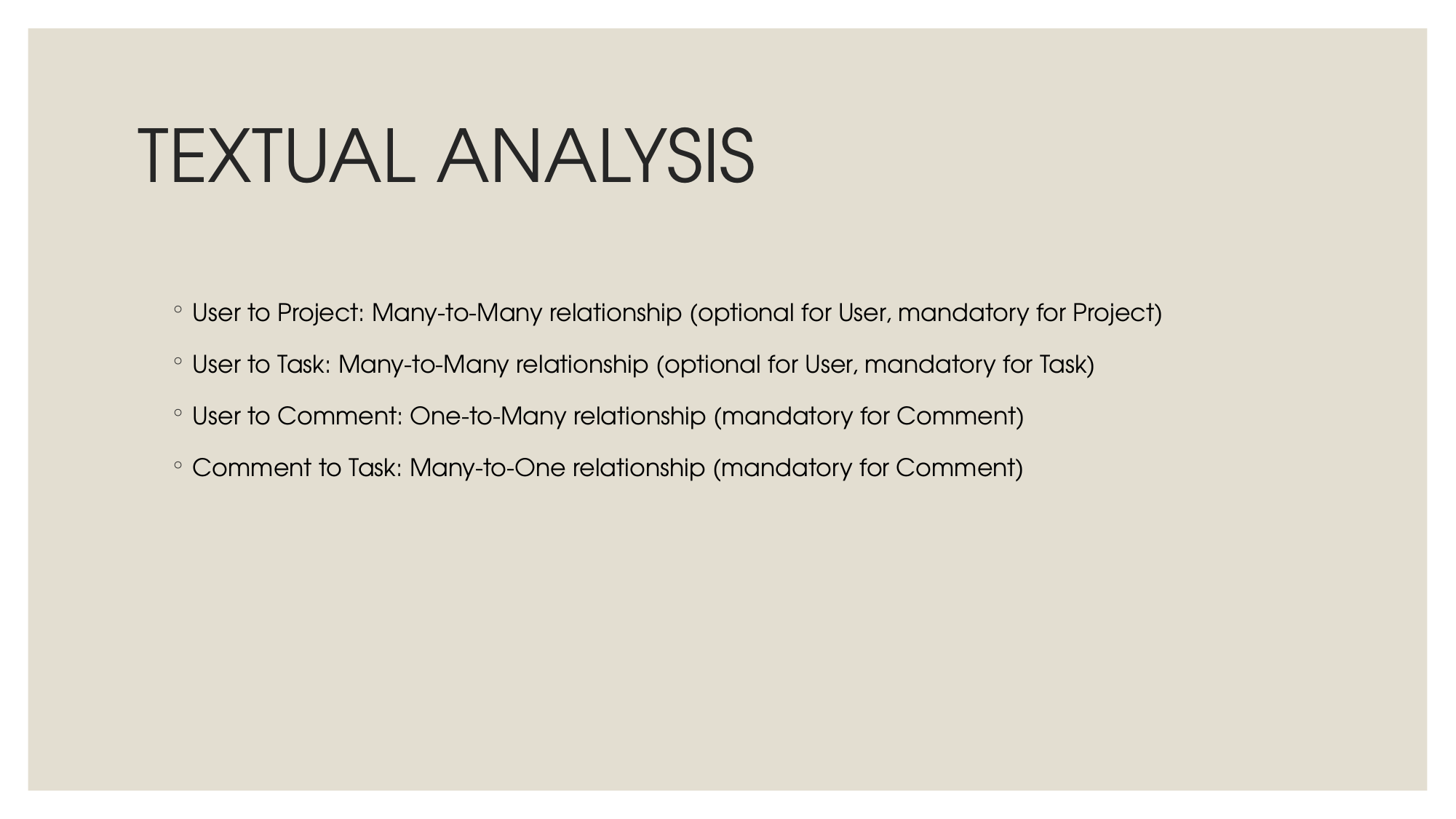

# TEXTUAL ANALYSIS

User to Project: Many-to-Many relationship (optional for User, mandatory for Project)
User to Task: Many-to-Many relationship (optional for User, mandatory for Task)
User to Comment: One-to-Many relationship (mandatory for Comment)
Comment to Task: Many-to-One relationship (mandatory for Comment)